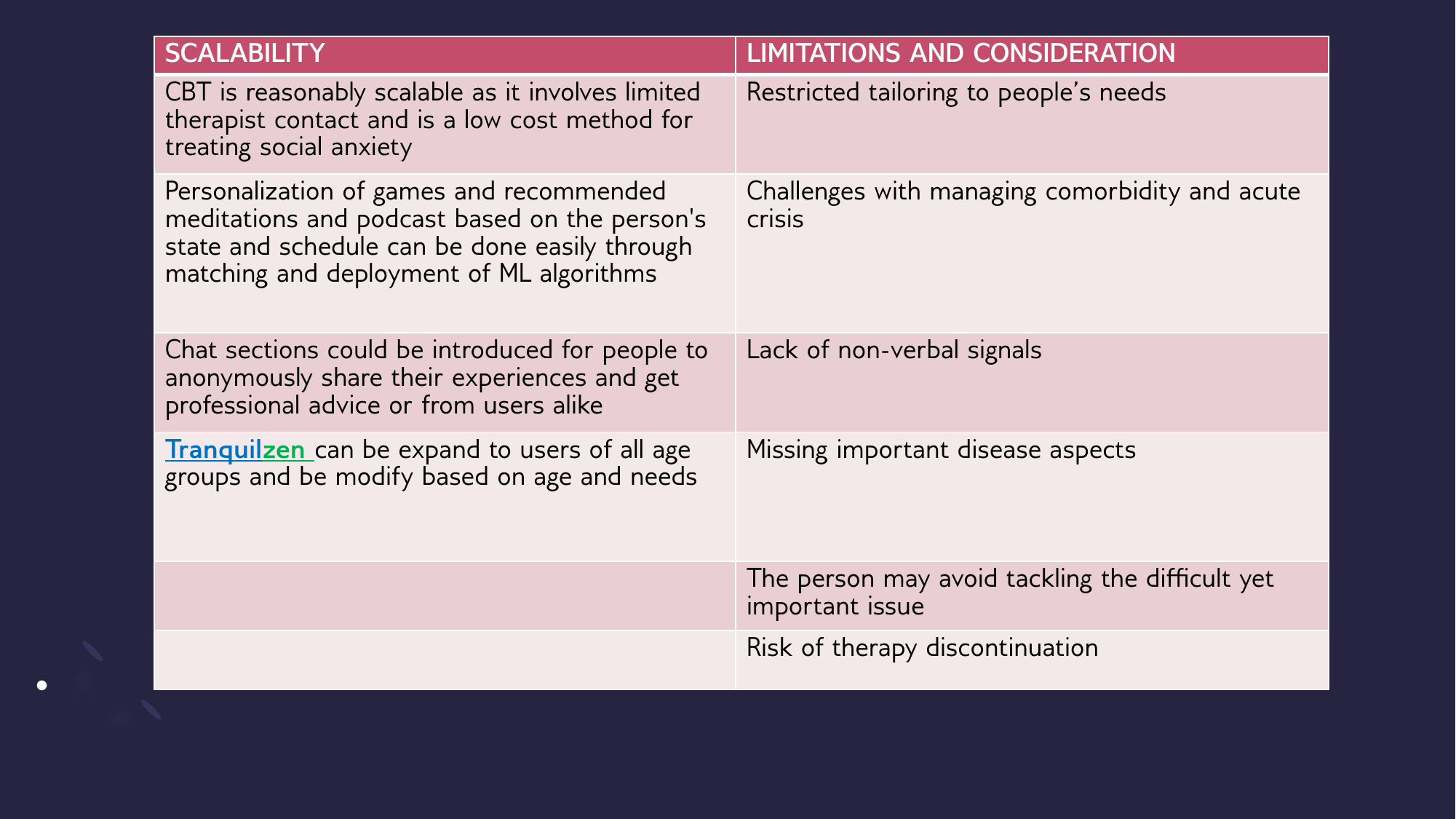

| SCALABILITY | LIMITATIONS AND CONSIDERATION |
| --- | --- |
| CBT is reasonably scalable as it involves limited therapist contact and is a low cost method for treating social anxiety | Restricted tailoring to people’s needs |
| Personalization of games and recommended meditations and podcast based on the person's state and schedule can be done easily through matching and deployment of ML algorithms | Challenges with managing comorbidity and acute crisis |
| Chat sections could be introduced for people to anonymously share their experiences and get professional advice or from users alike | Lack of non-verbal signals |
| Tranquilzen can be expand to users of all age groups and be modify based on age and needs | Missing important disease aspects |
|  | The person may avoid tackling the difficult yet important issue |
|  | Risk of therapy discontinuation |